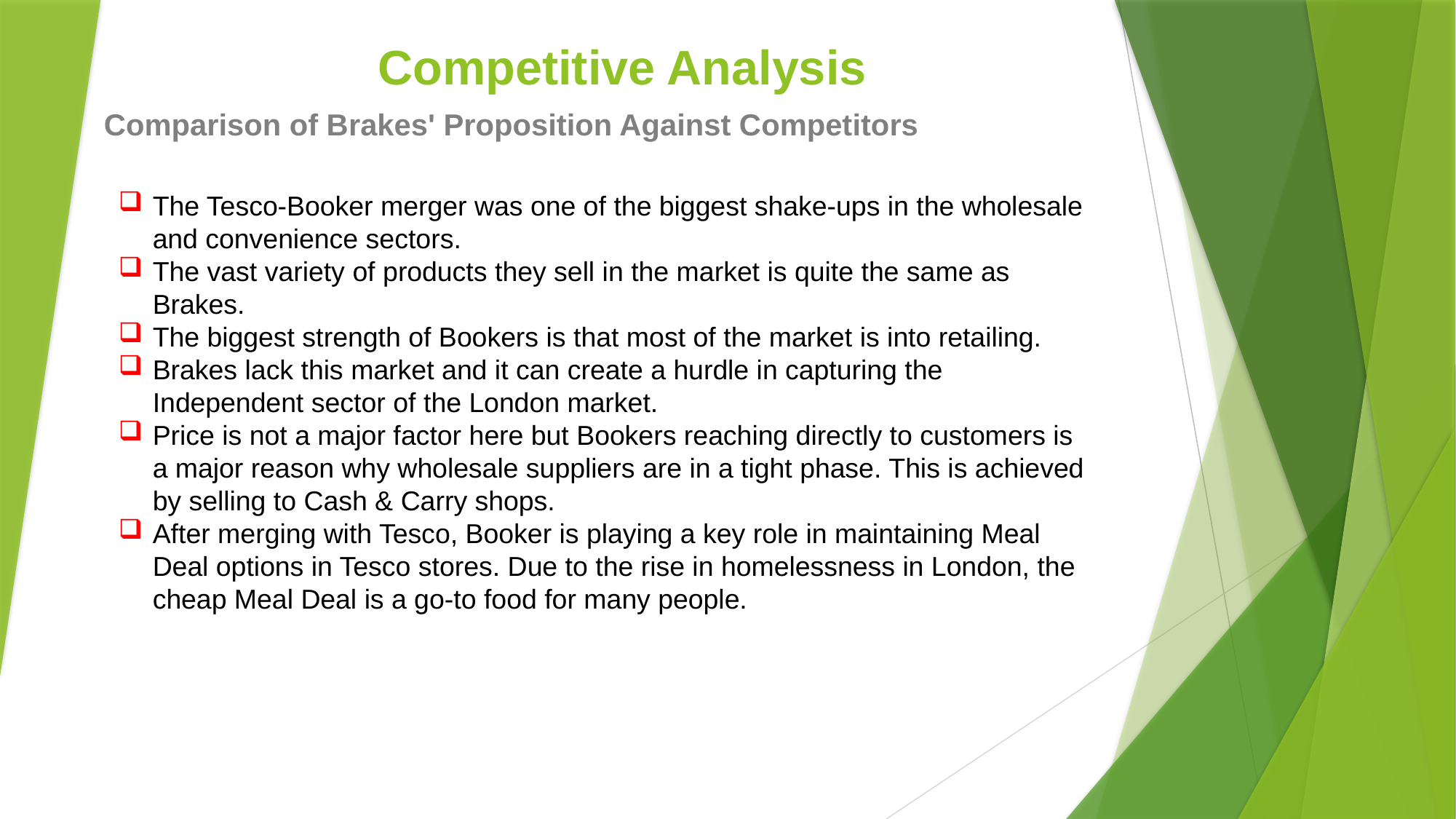

# Competitive Analysis
Comparison of Brakes' Proposition Against Competitors
The Tesco-Booker merger was one of the biggest shake-ups in the wholesale and convenience sectors.
The vast variety of products they sell in the market is quite the same as Brakes.
The biggest strength of Bookers is that most of the market is into retailing.
Brakes lack this market and it can create a hurdle in capturing the Independent sector of the London market.
Price is not a major factor here but Bookers reaching directly to customers is a major reason why wholesale suppliers are in a tight phase. This is achieved by selling to Cash & Carry shops.
After merging with Tesco, Booker is playing a key role in maintaining Meal Deal options in Tesco stores. Due to the rise in homelessness in London, the cheap Meal Deal is a go-to food for many people.